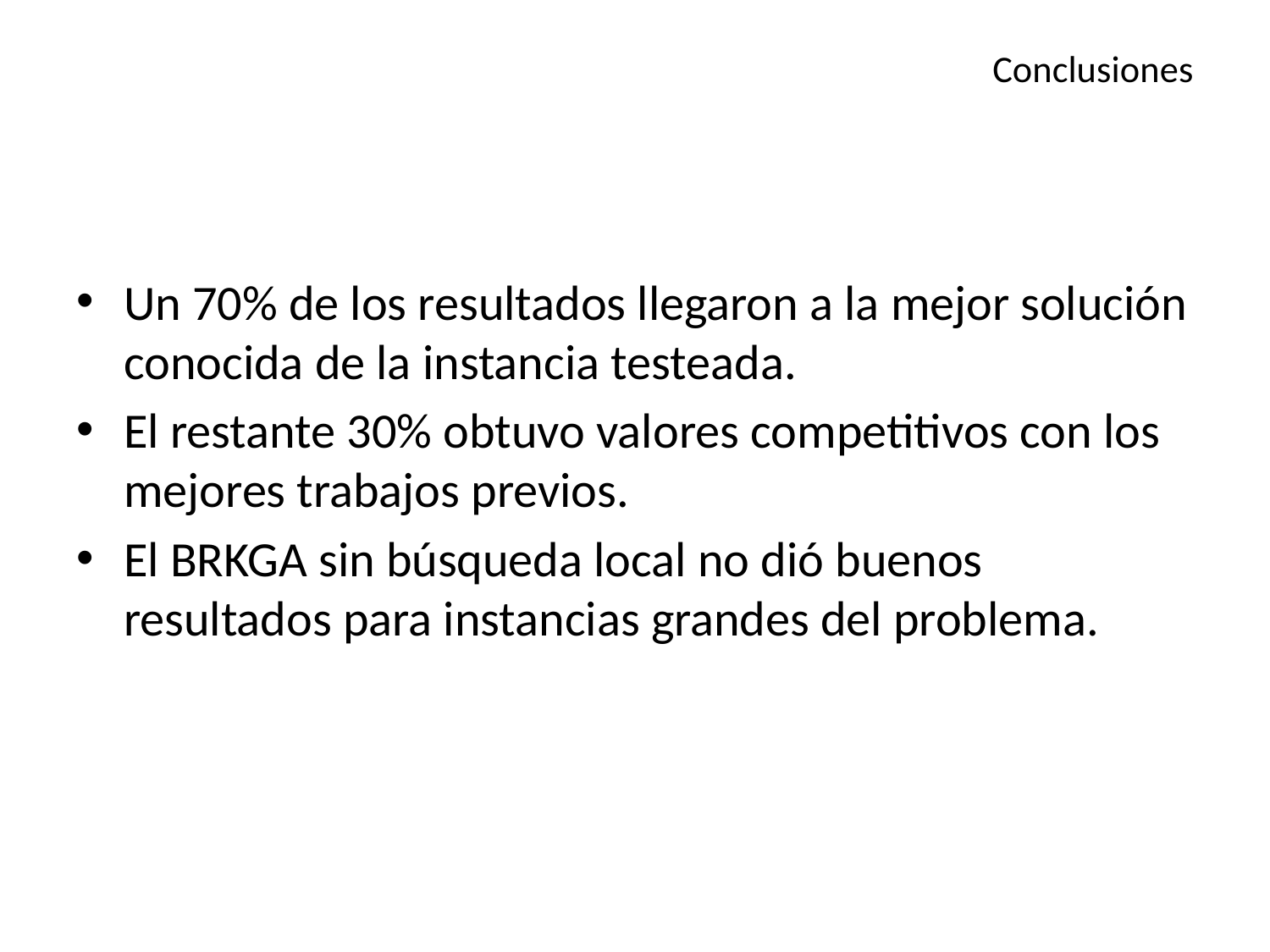

# Conclusiones

Un 70% de los resultados llegaron a la mejor solución conocida de la instancia testeada.
El restante 30% obtuvo valores competitivos con los mejores trabajos previos.
El BRKGA sin búsqueda local no dió buenos resultados para instancias grandes del problema.